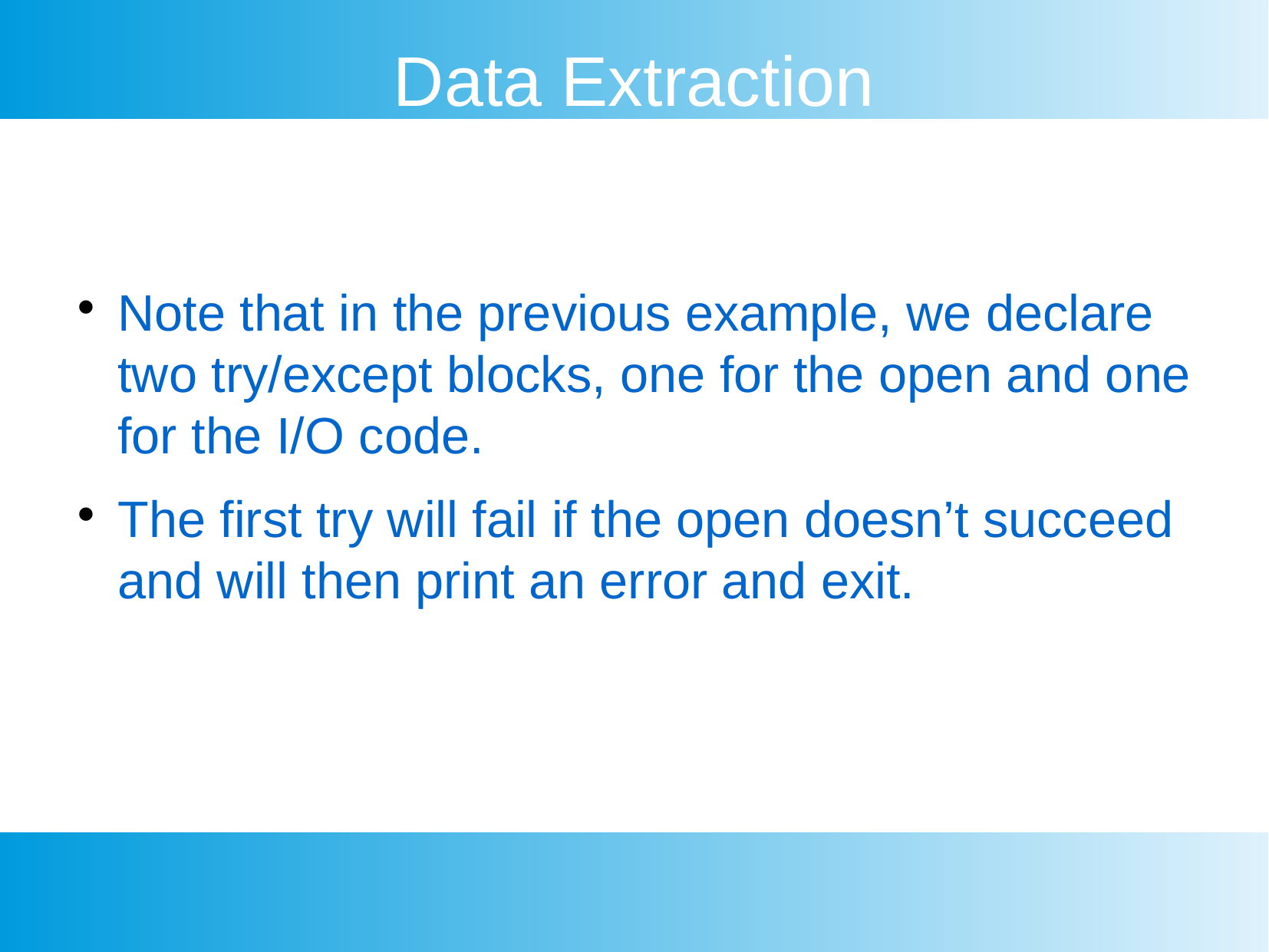

Data Extraction

Note that in the previous example, we declare two try/except blocks, one for the open and one for the I/O code.
The first try will fail if the open doesn’t succeed and will then print an error and exit.